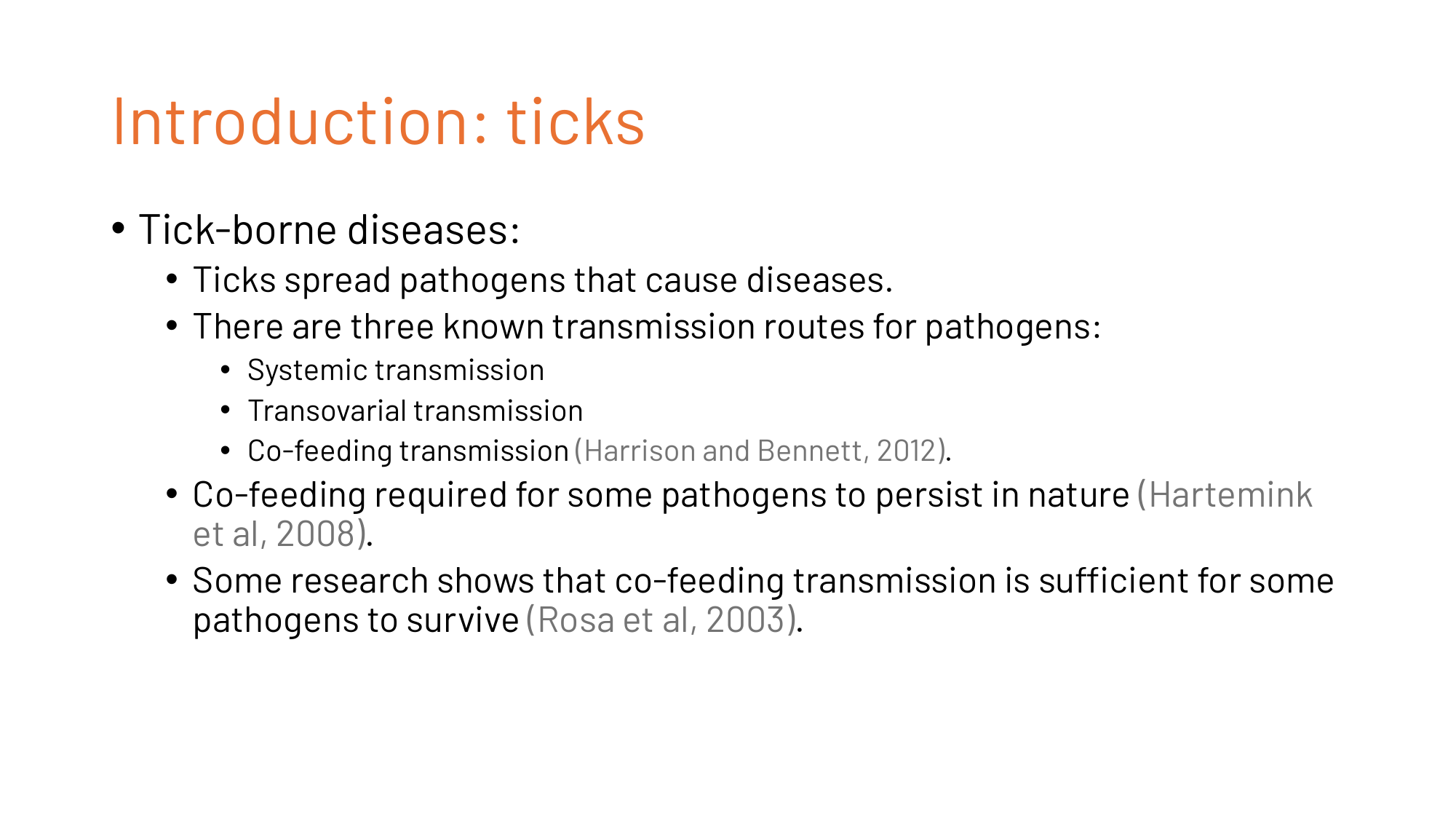

# Introduction: ticks
Tick-borne diseases:
Ticks spread pathogens that cause diseases.
There are three known transmission routes for pathogens:
Systemic transmission
Transovarial transmission
Co-feeding transmission (Harrison and Bennett, 2012).
Co-feeding required for some pathogens to persist in nature (Hartemink et al, 2008).
Some research shows that co-feeding transmission is sufficient for some pathogens to survive (Rosa et al, 2003).